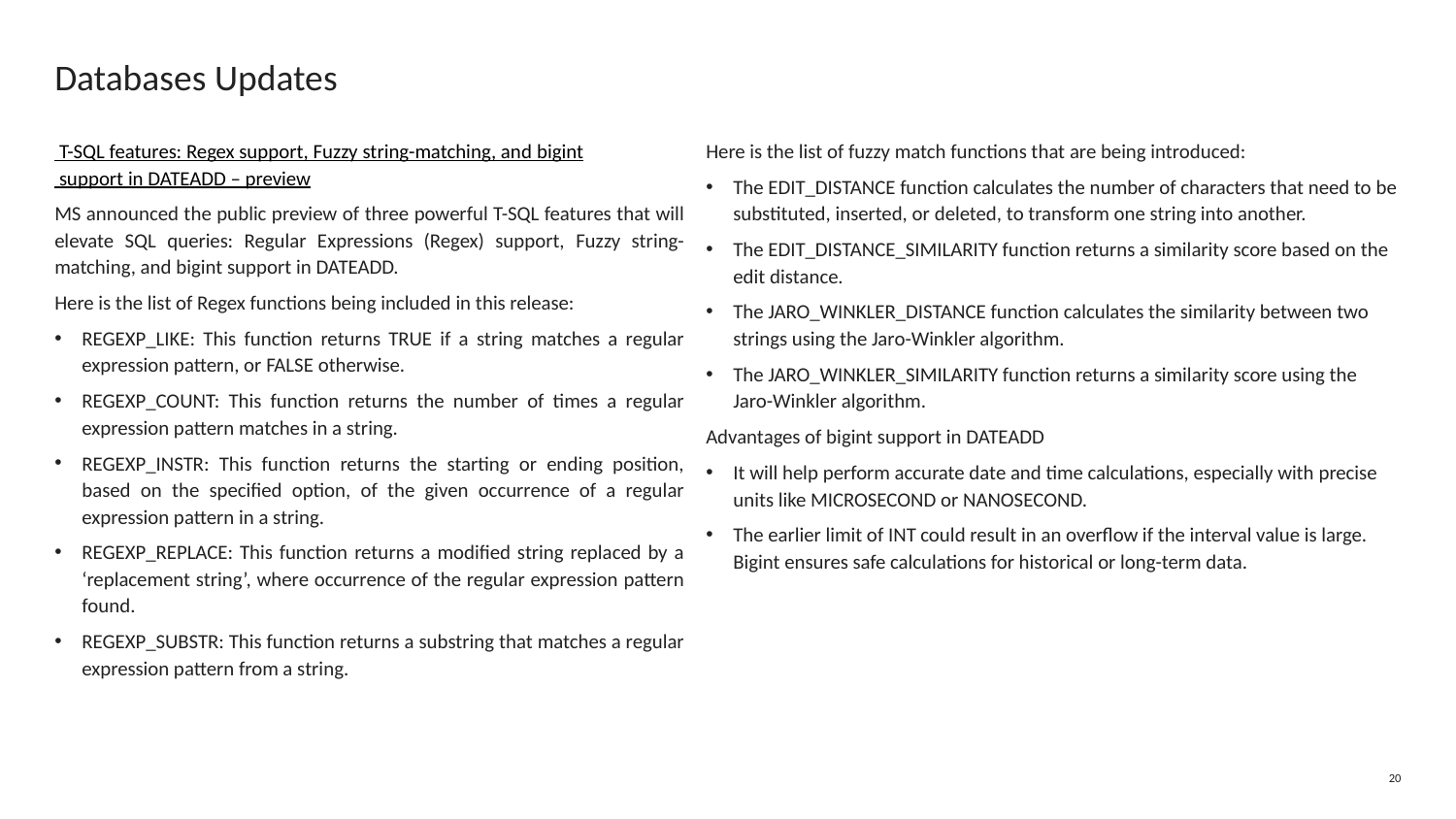

# Databases Updates
 T-SQL features: Regex support, Fuzzy string-matching, and bigint support in DATEADD – preview
MS announced the public preview of three powerful T-SQL features that will elevate SQL queries: Regular Expressions (Regex) support, Fuzzy string-matching, and bigint support in DATEADD.
Here is the list of Regex functions being included in this release:
REGEXP_LIKE: This function returns TRUE if a string matches a regular expression pattern, or FALSE otherwise.
REGEXP_COUNT: This function returns the number of times a regular expression pattern matches in a string.
REGEXP_INSTR: This function returns the starting or ending position, based on the specified option, of the given occurrence of a regular expression pattern in a string.
REGEXP_REPLACE: This function returns a modified string replaced by a ‘replacement string’, where occurrence of the regular expression pattern found.
REGEXP_SUBSTR: This function returns a substring that matches a regular expression pattern from a string.
Here is the list of fuzzy match functions that are being introduced:
The EDIT_DISTANCE function calculates the number of characters that need to be substituted, inserted, or deleted, to transform one string into another.
The EDIT_DISTANCE_SIMILARITY function returns a similarity score based on the edit distance.
The JARO_WINKLER_DISTANCE function calculates the similarity between two strings using the Jaro-Winkler algorithm.
The JARO_WINKLER_SIMILARITY function returns a similarity score using the Jaro-Winkler algorithm.
Advantages of bigint support in DATEADD
It will help perform accurate date and time calculations, especially with precise units like MICROSECOND or NANOSECOND.
The earlier limit of INT could result in an overflow if the interval value is large. Bigint ensures safe calculations for historical or long-term data.